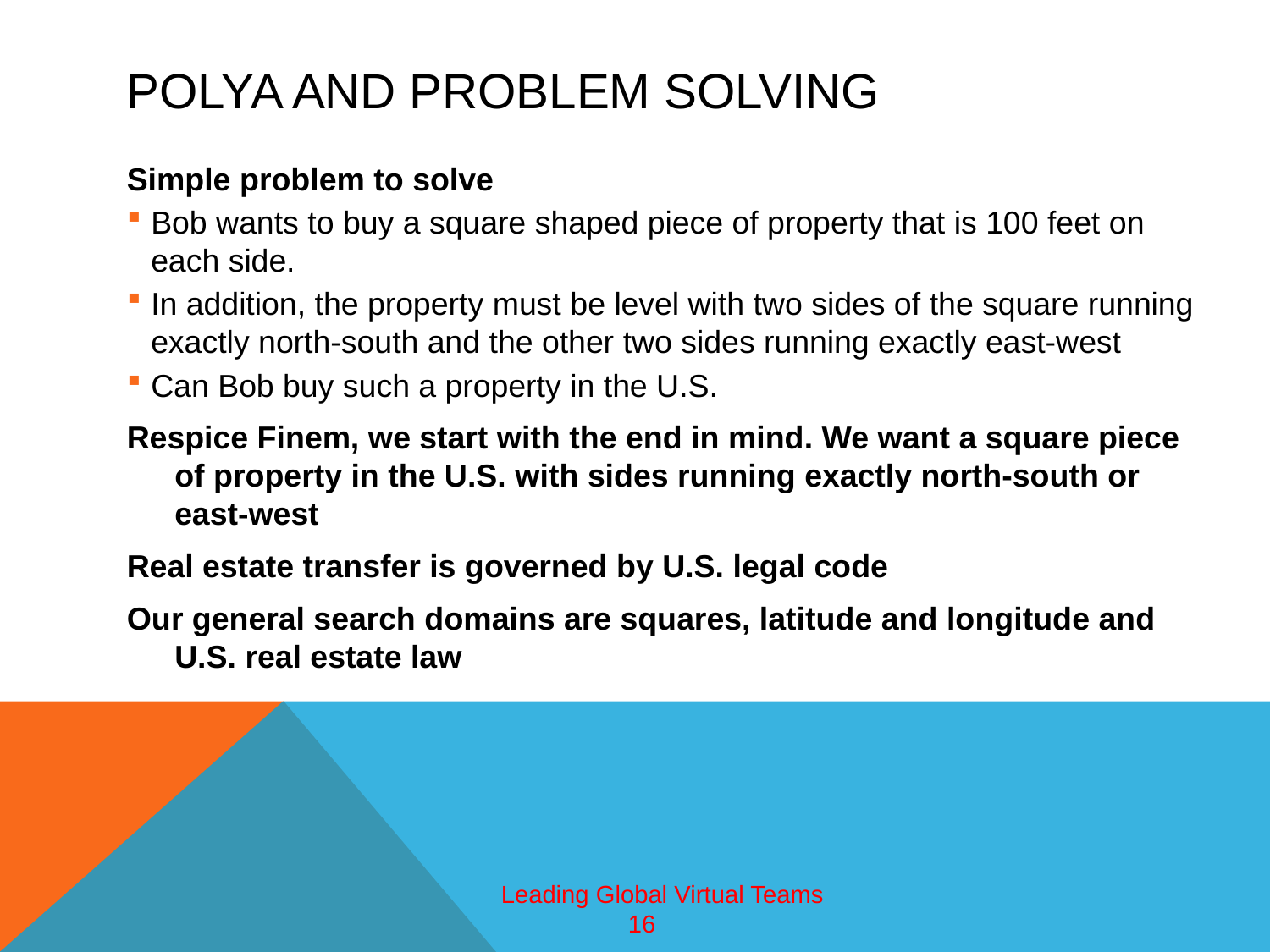

# Polya and Problem solving
Simple problem to solve
Bob wants to buy a square shaped piece of property that is 100 feet on each side.
In addition, the property must be level with two sides of the square running exactly north-south and the other two sides running exactly east-west
Can Bob buy such a property in the U.S.
Respice Finem, we start with the end in mind. We want a square piece of property in the U.S. with sides running exactly north-south or east-west
Real estate transfer is governed by U.S. legal code
Our general search domains are squares, latitude and longitude and U.S. real estate law